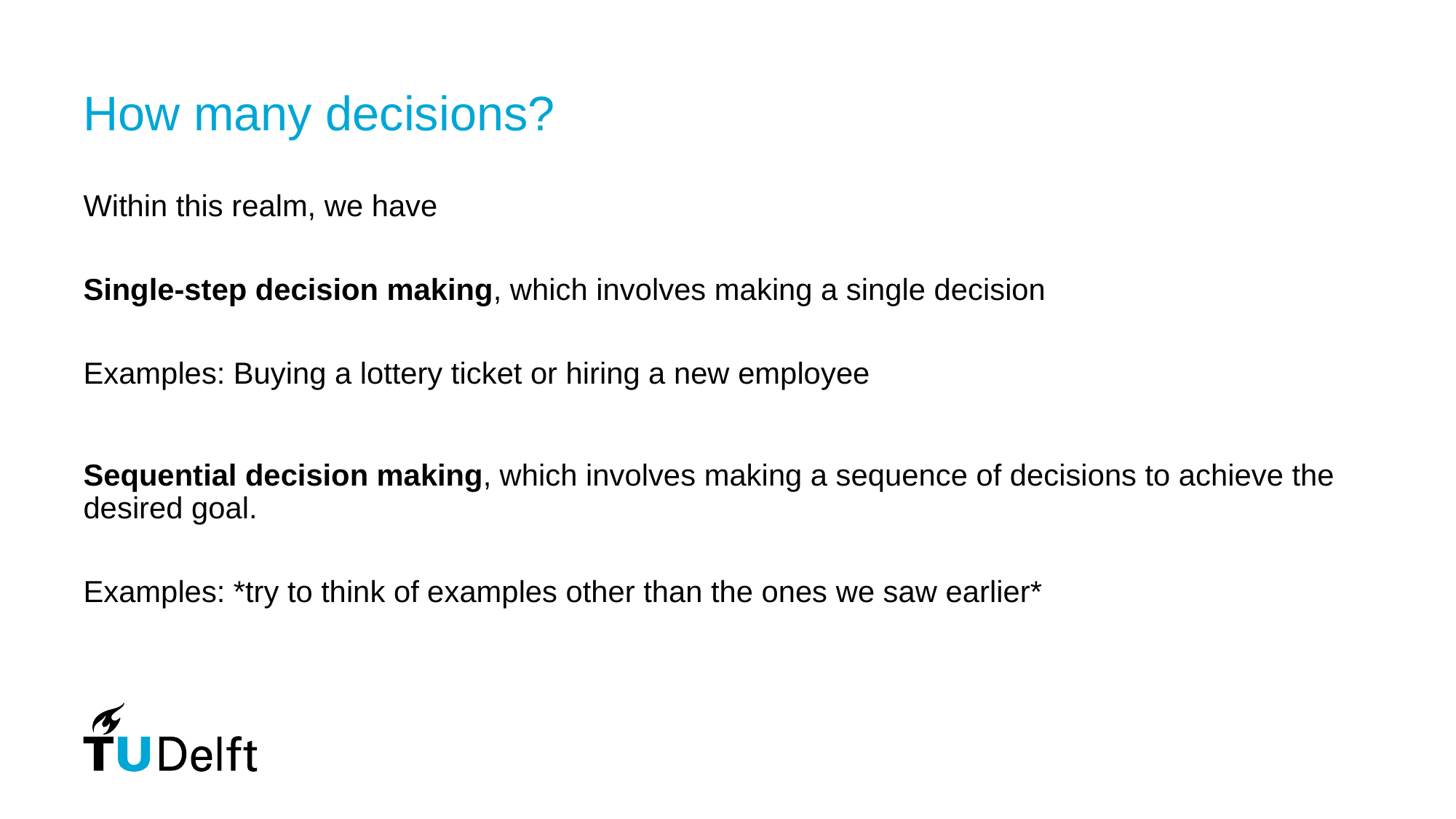

# How many decisions?
Within this realm, we have
Single-step decision making, which involves making a single decision
Examples: Buying a lottery ticket or hiring a new employee

Sequential decision making, which involves making a sequence of decisions to achieve the desired goal.
Examples: *try to think of examples other than the ones we saw earlier*